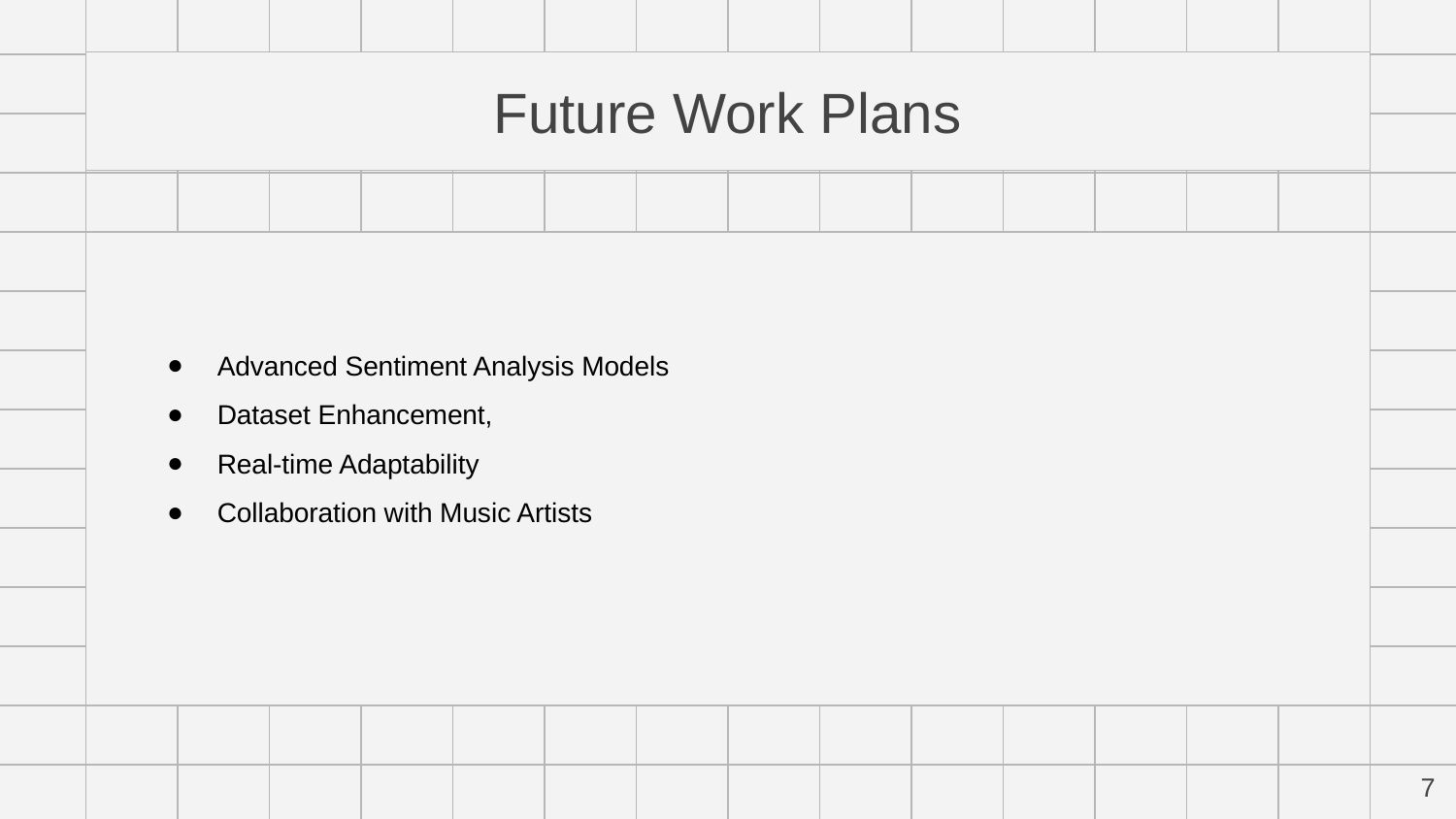

# Future Work Plans

Advanced Sentiment Analysis Models
Dataset Enhancement,
Real-time Adaptability
Collaboration with Music Artists

7